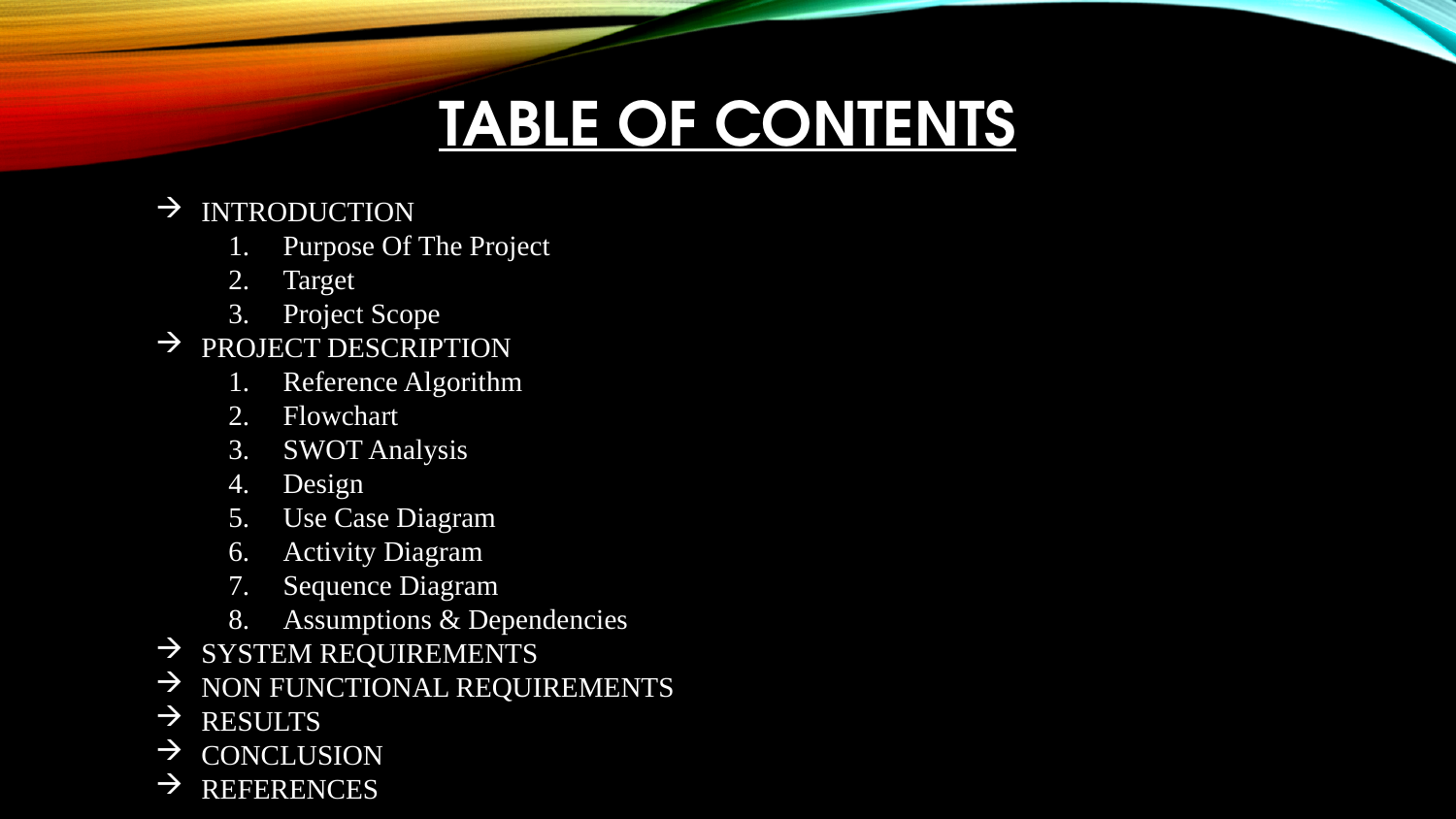

# TABLE OF CONTENTS
INTRODUCTION
Purpose Of The Project
Target
Project Scope
PROJECT DESCRIPTION
Reference Algorithm
Flowchart
SWOT Analysis
Design
Use Case Diagram
Activity Diagram
Sequence Diagram
Assumptions & Dependencies
SYSTEM REQUIREMENTS
NON FUNCTIONAL REQUIREMENTS
RESULTS
CONCLUSION
REFERENCES